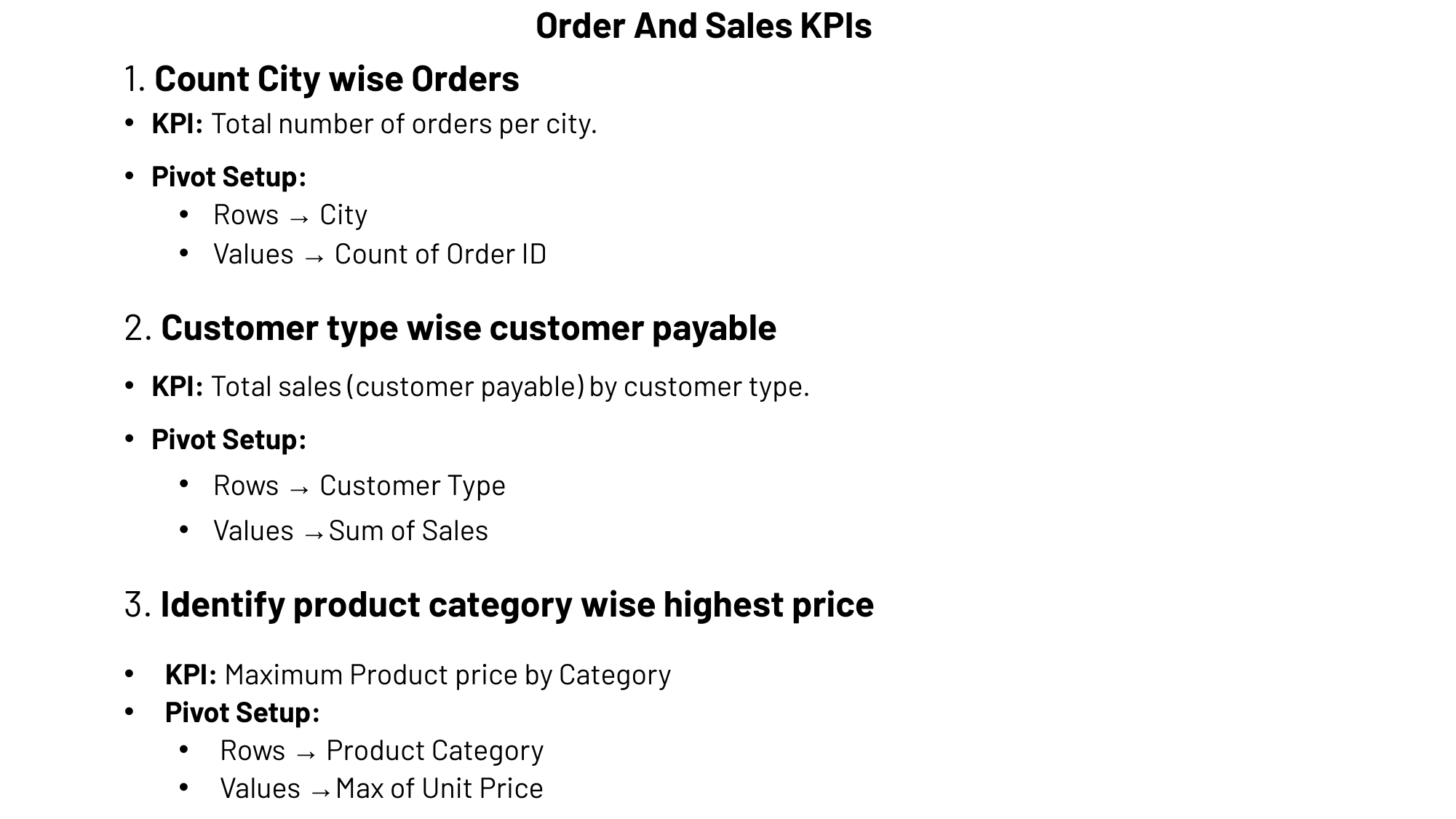

# 1. Count City wise Orders
Order And Sales KPIs
KPI: Total number of orders per city.
Pivot Setup:
Rows → City
Values → Count of Order ID

2. Customer type wise customer payable
KPI: Total sales (customer payable) by customer type.
Pivot Setup:
Rows → Customer Type
Values →Sum of Sales
3. Identify product category wise highest price
KPI: Maximum Product price by Category
Pivot Setup:
Rows → Product Category
Values →Max of Unit Price